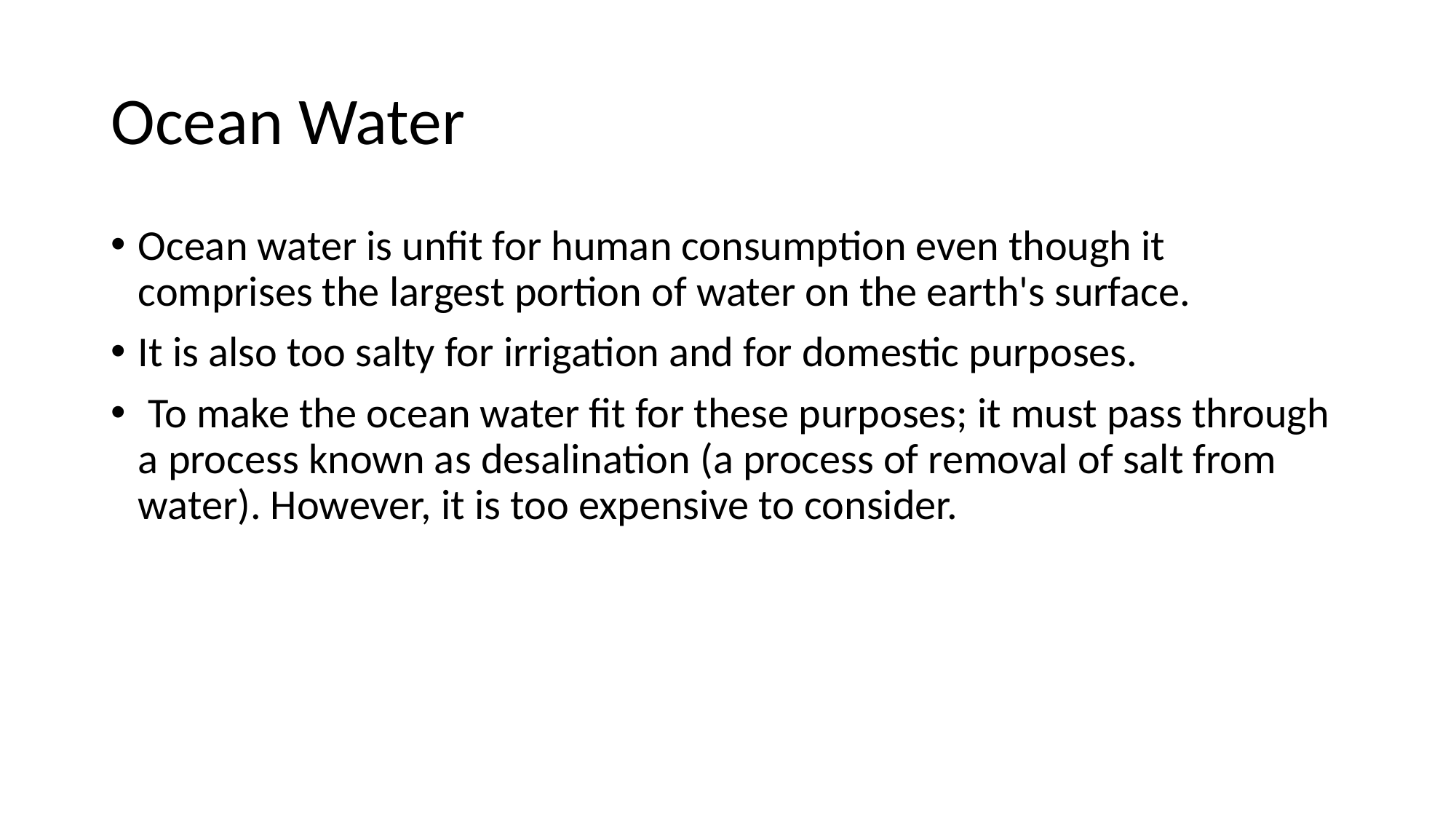

# Ocean Water
Ocean water is unfit for human consumption even though it comprises the largest portion of water on the earth's surface.
It is also too salty for irrigation and for domestic purposes.
 To make the ocean water fit for these purposes; it must pass through a process known as desalination (a process of removal of salt from water). However, it is too expensive to consider.